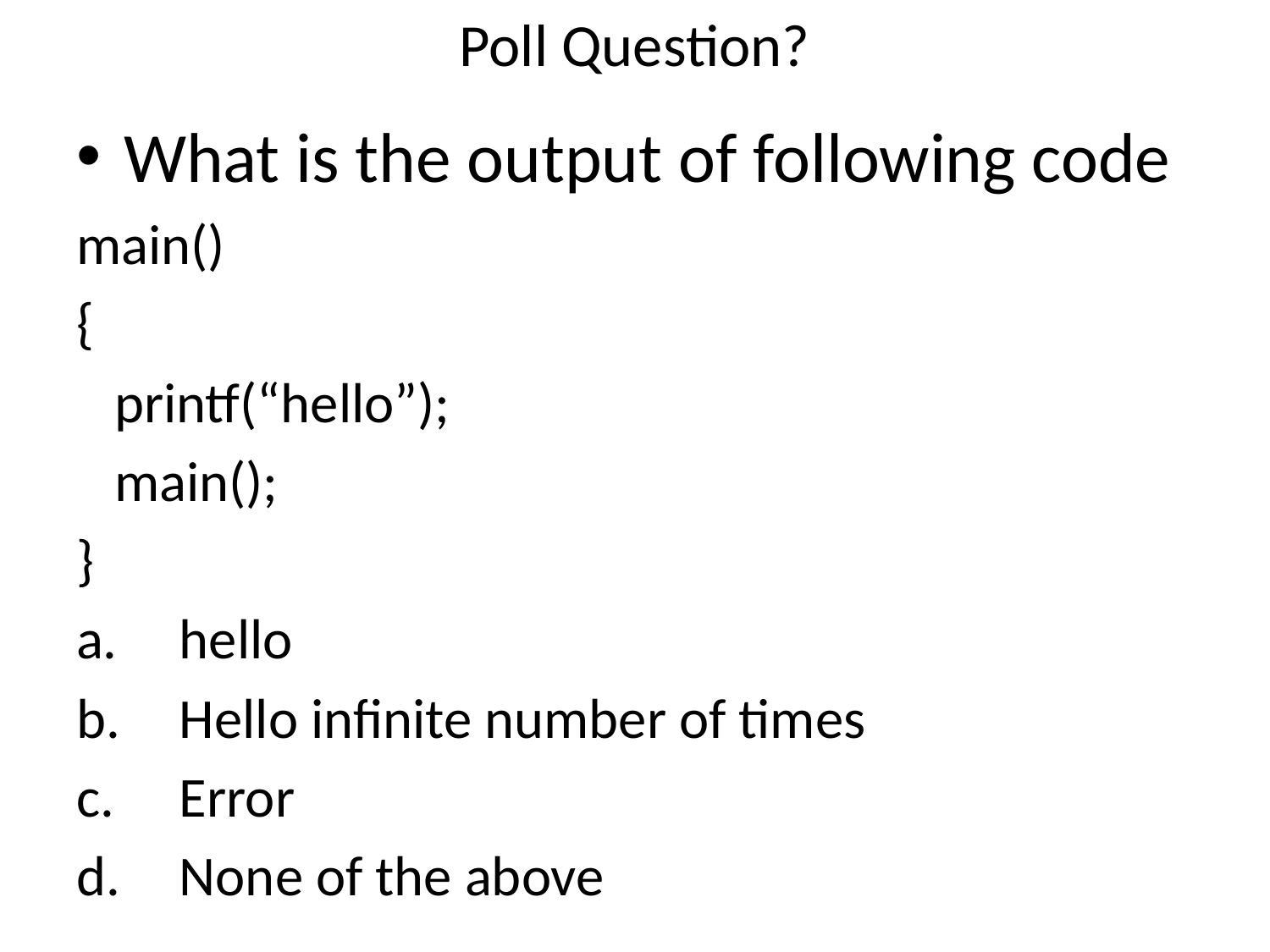

# Poll Question?
What is the output of following code
main()
{
   printf(“hello”);
   main();
}
hello
Hello infinite number of times
Error
None of the above